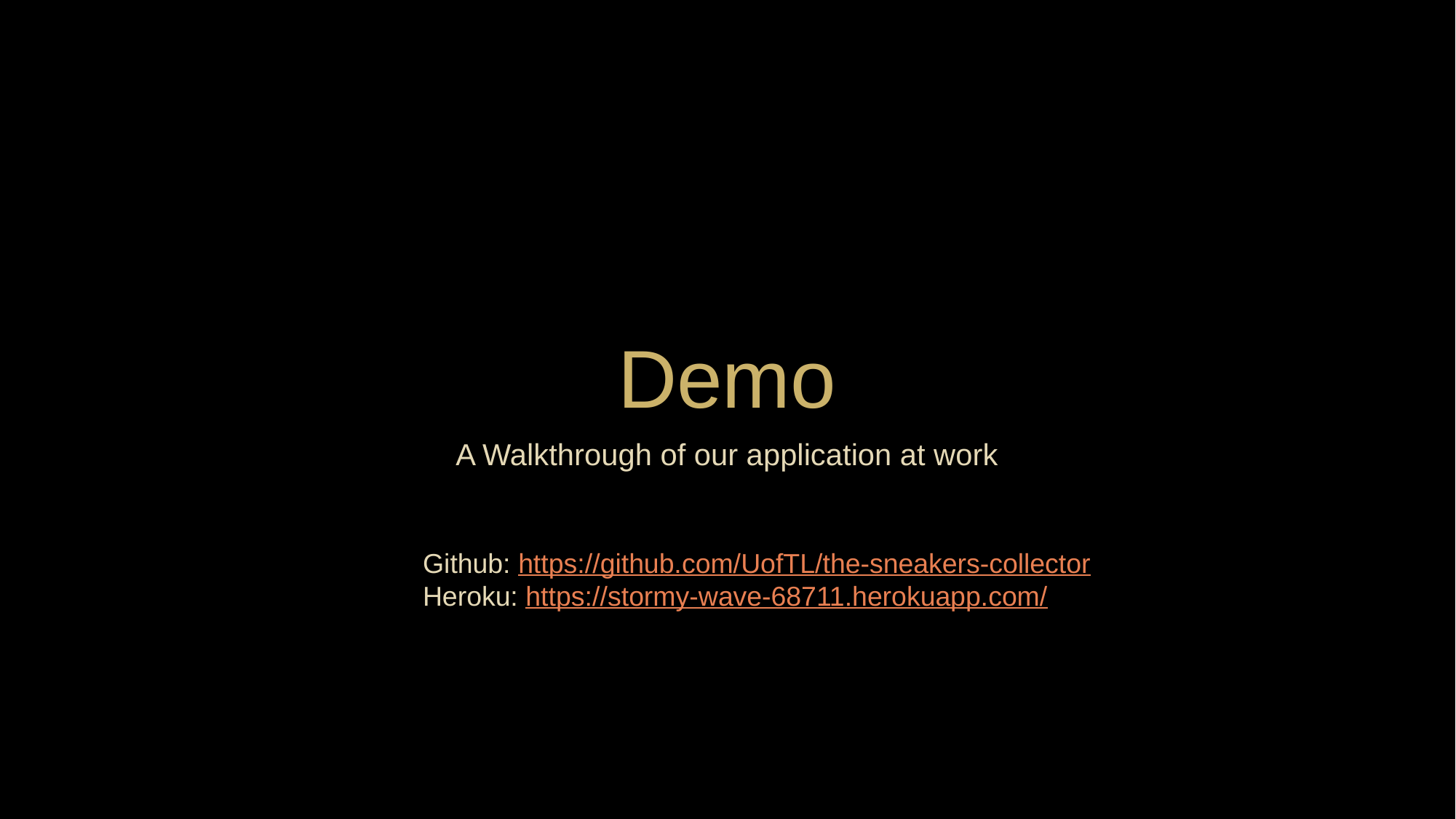

# Demo
A Walkthrough of our application at work
Github: https://github.com/UofTL/the-sneakers-collector
Heroku: https://stormy-wave-68711.herokuapp.com/